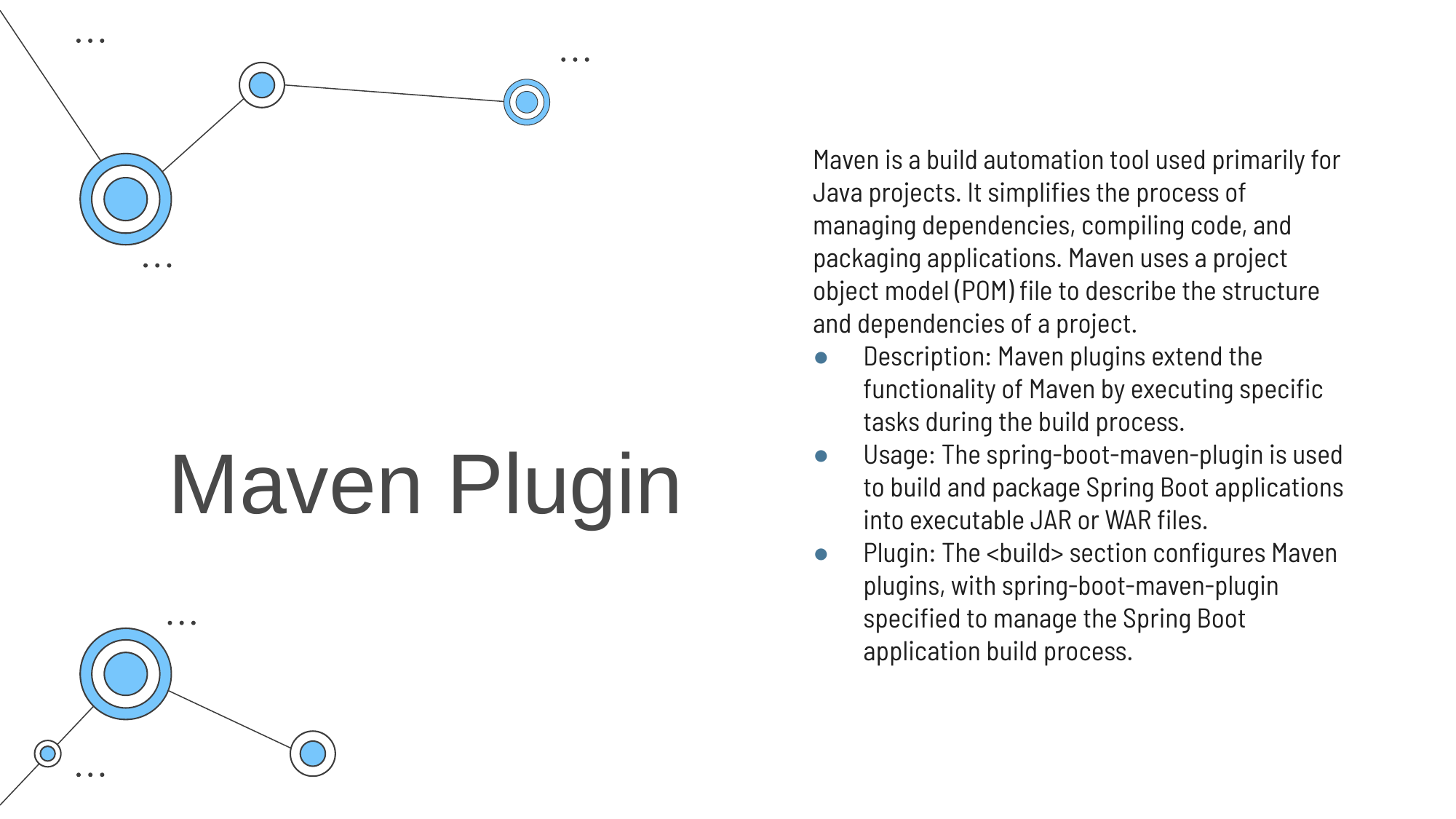

Maven is a build automation tool used primarily for Java projects. It simplifies the process of managing dependencies, compiling code, and packaging applications. Maven uses a project object model (POM) file to describe the structure and dependencies of a project.
Description: Maven plugins extend the functionality of Maven by executing specific tasks during the build process.
Usage: The spring-boot-maven-plugin is used to build and package Spring Boot applications into executable JAR or WAR files.
Plugin: The <build> section configures Maven plugins, with spring-boot-maven-plugin specified to manage the Spring Boot application build process.
# Maven Plugin